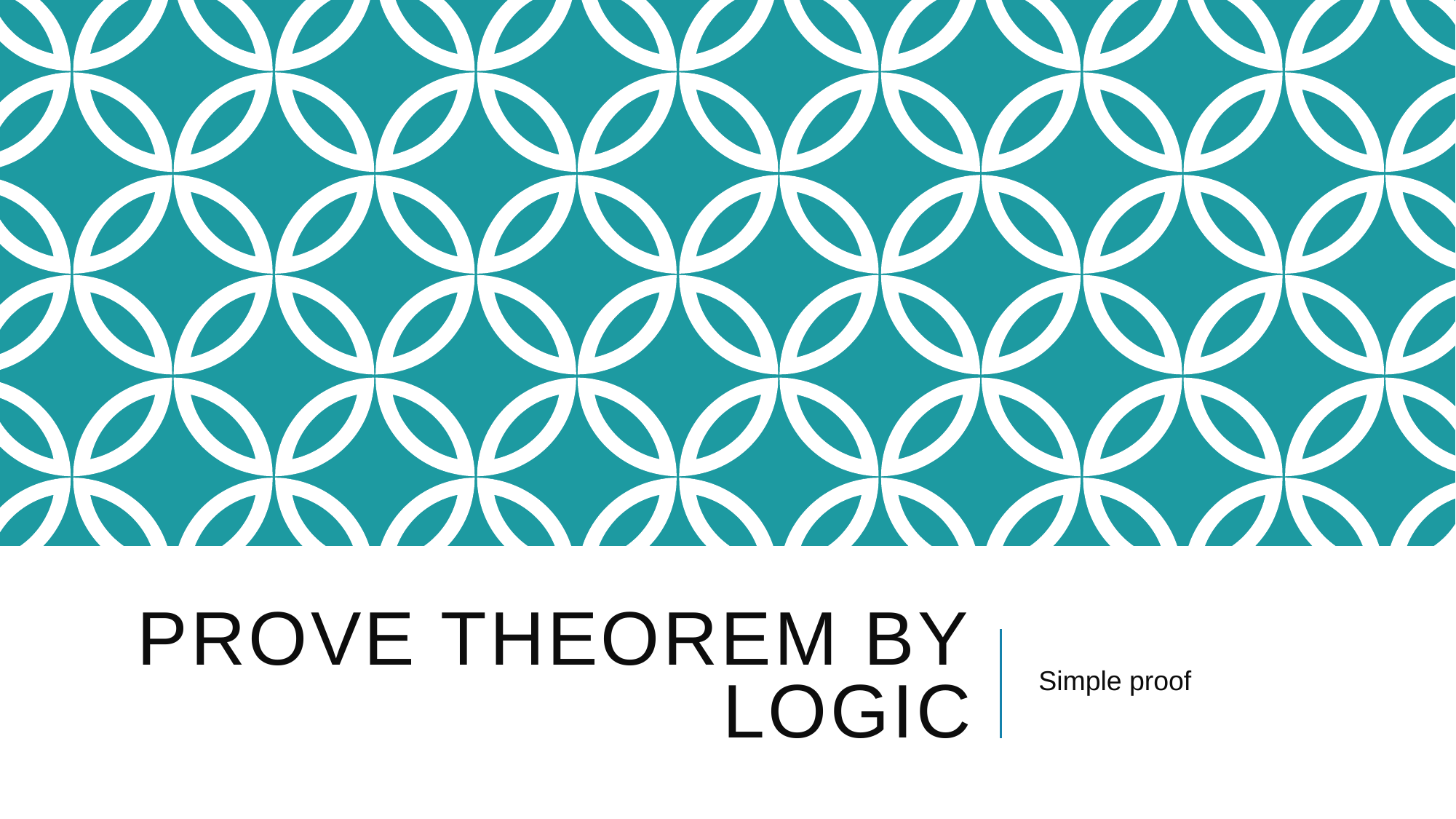

# Prove Theorem by Logic
Simple proof